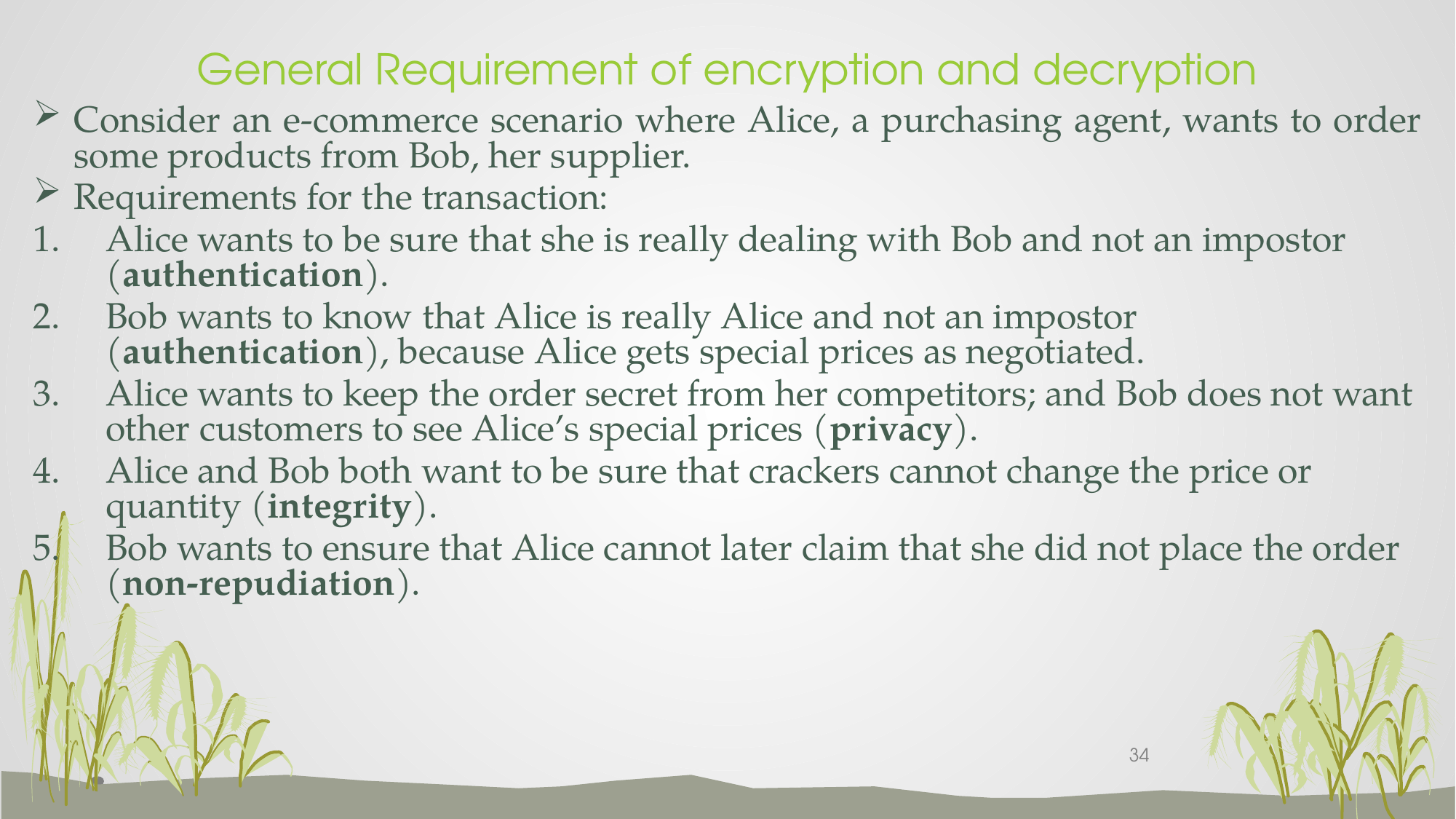

# General Requirement of encryption and decryption
Consider an e-commerce scenario where Alice, a purchasing agent, wants to order some products from Bob, her supplier.
Requirements for the transaction:
Alice wants to be sure that she is really dealing with Bob and not an impostor (authentication).
Bob wants to know that Alice is really Alice and not an impostor (authentication), because Alice gets special prices as negotiated.
Alice wants to keep the order secret from her competitors; and Bob does not want other customers to see Alice’s special prices (privacy).
Alice and Bob both want to be sure that crackers cannot change the price or quantity (integrity).
Bob wants to ensure that Alice cannot later claim that she did not place the order (non-repudiation).

34